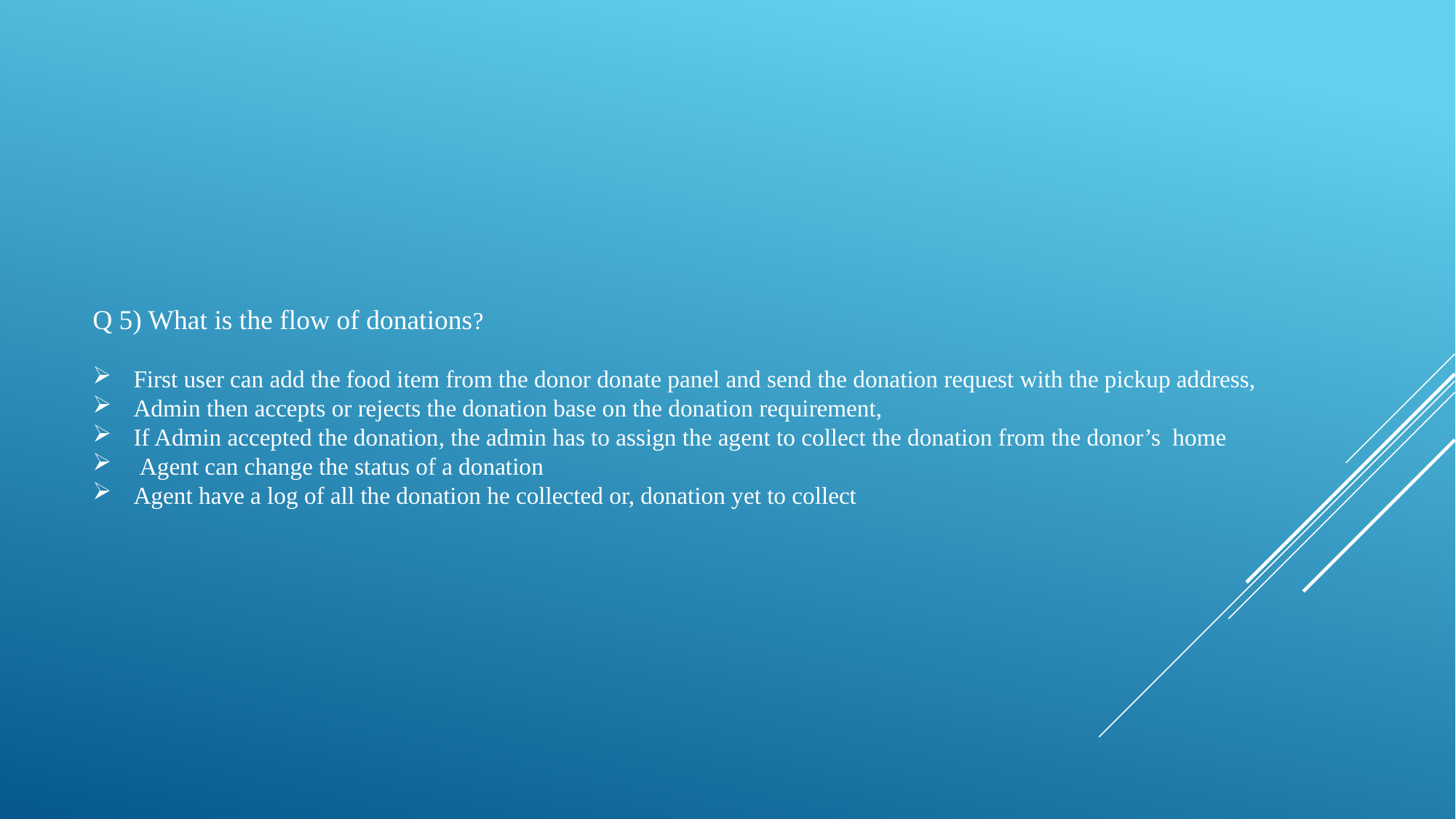

Q 5) What is the flow of donations?

First user can add the food item from the donor donate panel and send the donation request with the pickup address,
Admin then accepts or rejects the donation base on the donation requirement,
If Admin accepted the donation, the admin has to assign the agent to collect the donation from the donor’s  home
 Agent can change the status of a donation
Agent have a log of all the donation he collected or, donation yet to collect